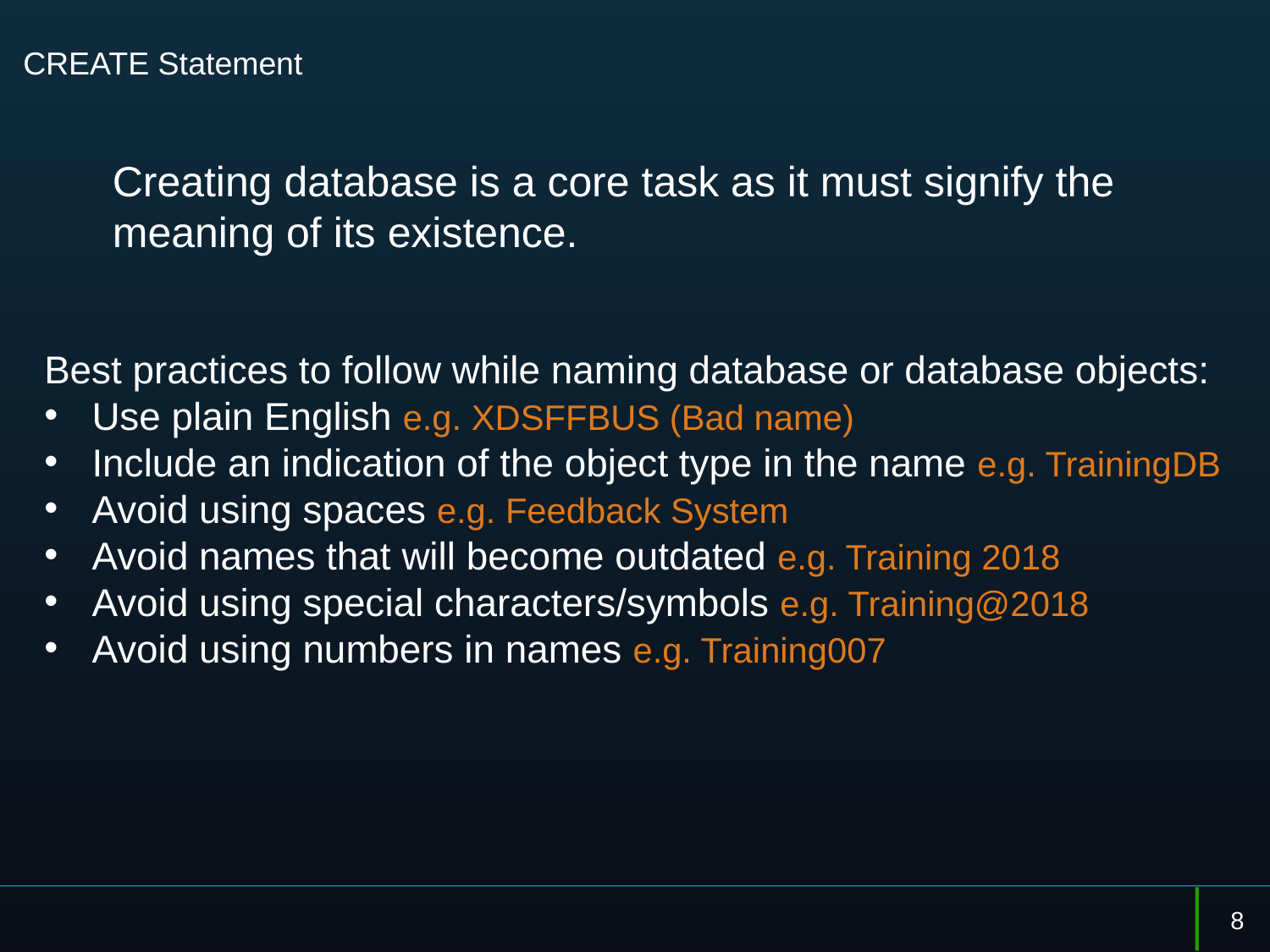

# CREATE Statement
Creating database is a core task as it must signify the meaning of its existence.

Best practices to follow while naming database or database objects:
Use plain English e.g. XDSFFBUS (Bad name)
Include an indication of the object type in the name e.g. TrainingDB
Avoid using spaces e.g. Feedback System
Avoid names that will become outdated e.g. Training 2018
Avoid using special characters/symbols e.g. Training@2018
Avoid using numbers in names e.g. Training007

8